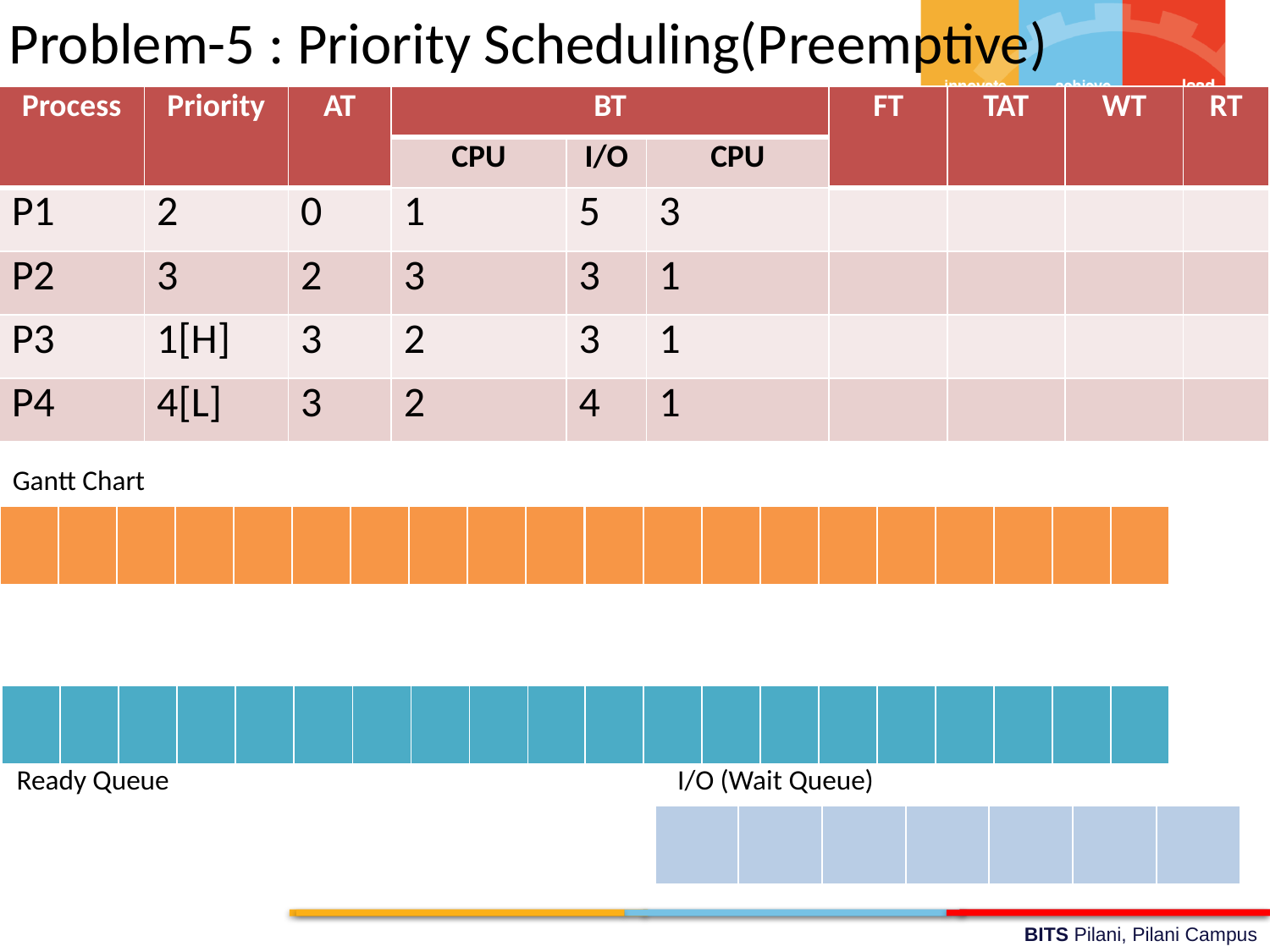

Problem-5 : Priority Scheduling(Preemptive)
| Process | Priority | AT | BT |  |  | FT | TAT | WT | RT |
| --- | --- | --- | --- | --- | --- | --- | --- | --- | --- |
|  |  |  | CPU | I/O | CPU |  |  |  |  |
| P1 | 2 | 0 | 1 | 5 | 3 |  |  |  |  |
| P2 | 3 | 2 | 3 | 3 | 1 |  |  |  |  |
| P3 | 1[H] | 3 | 2 | 3 | 1 |  |  |  |  |
| P4 | 4[L] | 3 | 2 | 4 | 1 |  |  |  |  |
Gantt Chart
|  |  |  |  |  |  |  |  |  |  |
| --- | --- | --- | --- | --- | --- | --- | --- | --- | --- |
|  |  |  |  |  |  |  |  |  |  |
| --- | --- | --- | --- | --- | --- | --- | --- | --- | --- |
|  |  |  |  |  |  |  |  |  |  |
| --- | --- | --- | --- | --- | --- | --- | --- | --- | --- |
|  |  |  |  |  |  |  |  |  |  |
| --- | --- | --- | --- | --- | --- | --- | --- | --- | --- |
Ready Queue
I/O (Wait Queue)
|  |  |  |  |  |  |  |
| --- | --- | --- | --- | --- | --- | --- |